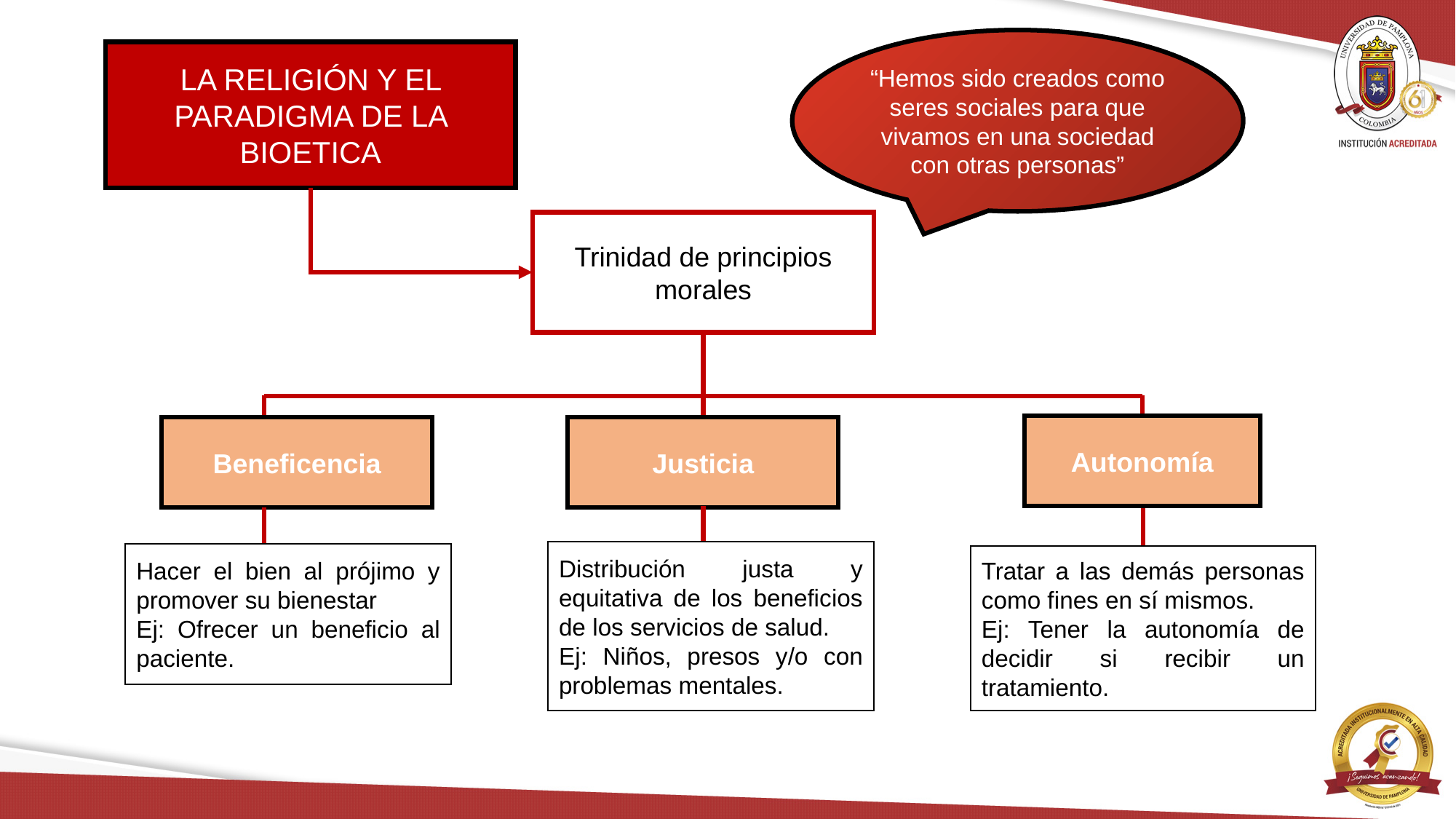

“Hemos sido creados como seres sociales para que vivamos en una sociedad con otras personas”
LA RELIGIÓN Y EL PARADIGMA DE LA BIOETICA
Trinidad de principios morales
Autonomía
Beneficencia
Justicia
Distribución justa y equitativa de los beneficios de los servicios de salud.
Ej: Niños, presos y/o con problemas mentales.
Hacer el bien al prójimo y promover su bienestar
Ej: Ofrecer un beneficio al paciente.
Tratar a las demás personas como fines en sí mismos.
Ej: Tener la autonomía de decidir si recibir un tratamiento.